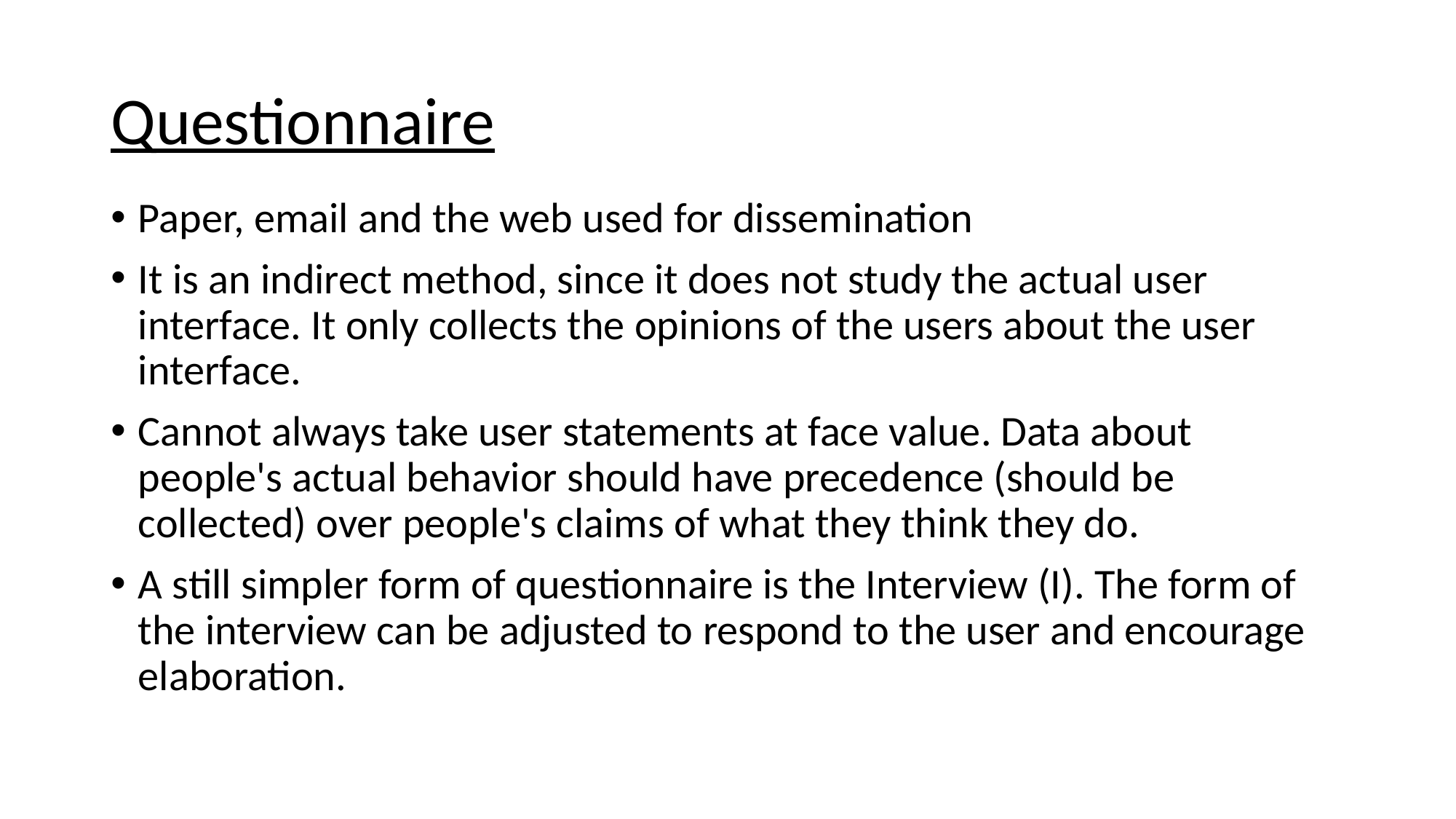

# Questionnaire
Paper, email and the web used for dissemination
It is an indirect method, since it does not study the actual user interface. It only collects the opinions of the users about the user interface.
Cannot always take user statements at face value. Data about people's actual behavior should have precedence (should be collected) over people's claims of what they think they do.
A still simpler form of questionnaire is the Interview (I). The form of the interview can be adjusted to respond to the user and encourage elaboration.